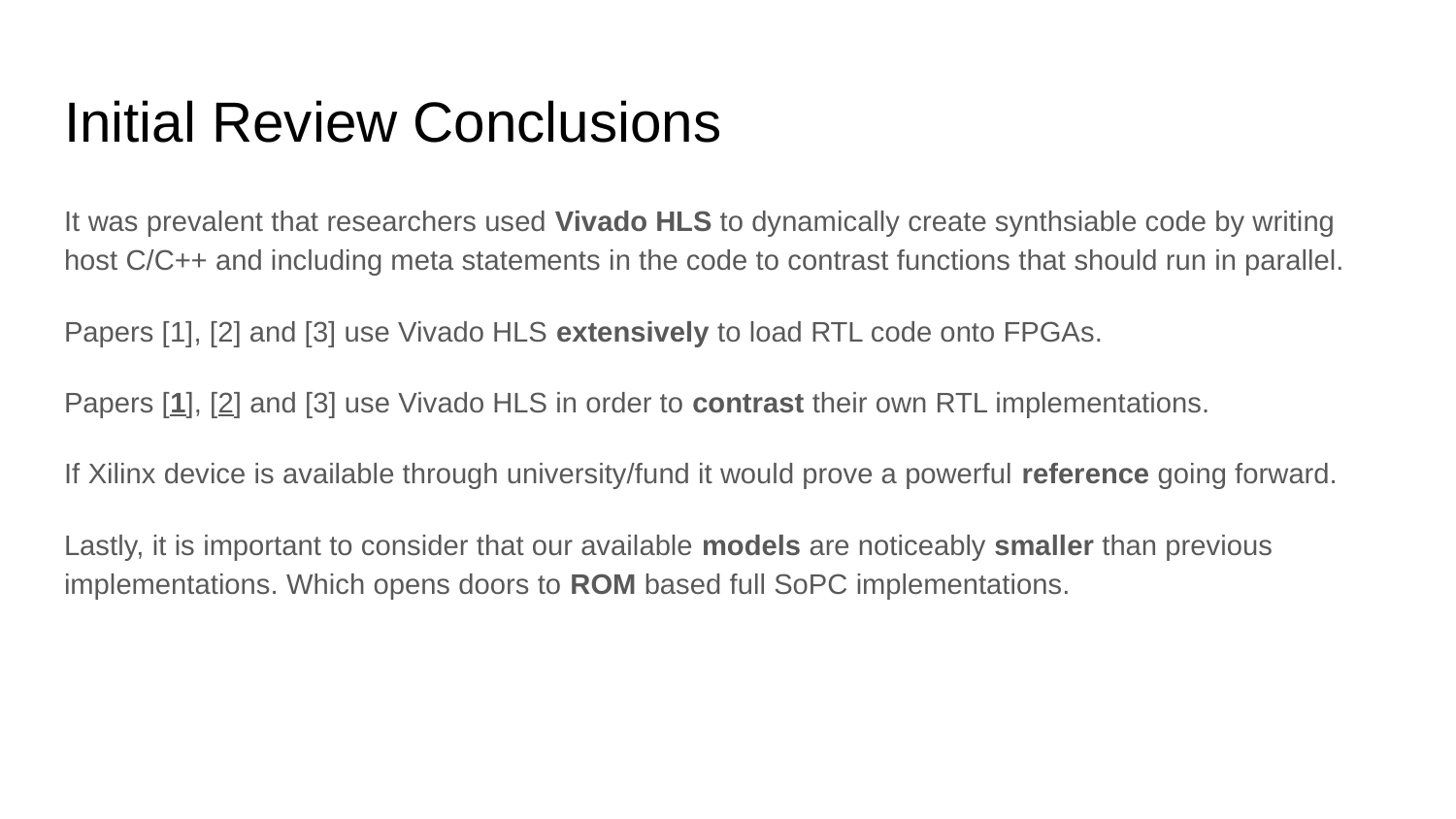

# Initial Review Conclusions
It was prevalent that researchers used Vivado HLS to dynamically create synthsiable code by writing host C/C++ and including meta statements in the code to contrast functions that should run in parallel.
Papers [1], [2] and [3] use Vivado HLS extensively to load RTL code onto FPGAs.
Papers [1], [2] and [3] use Vivado HLS in order to contrast their own RTL implementations.
If Xilinx device is available through university/fund it would prove a powerful reference going forward.
Lastly, it is important to consider that our available models are noticeably smaller than previous implementations. Which opens doors to ROM based full SoPC implementations.